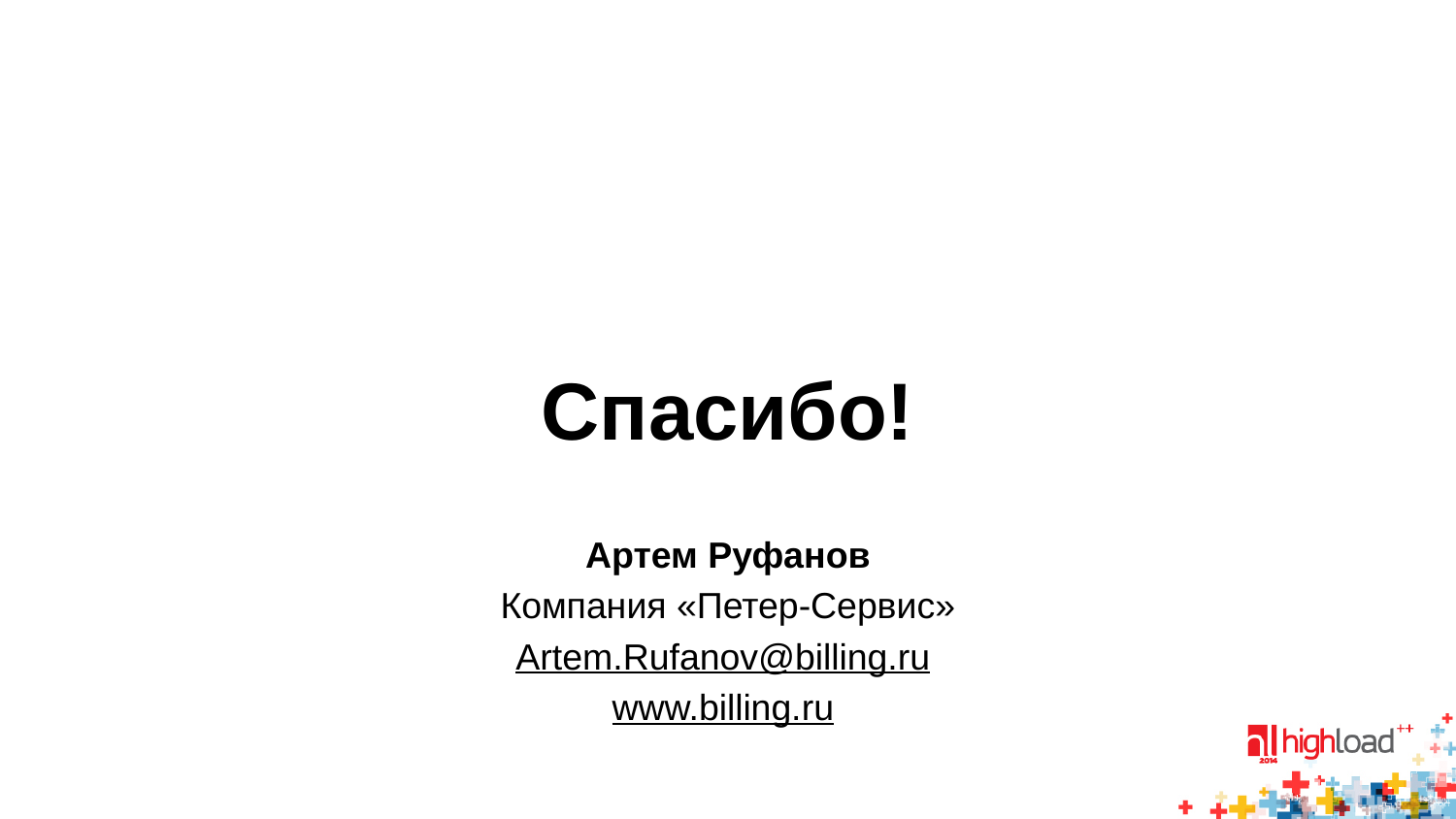

# Спасибо!
Артем Руфанов
Компания «Петер-Сервис»
Artem.Rufanov@billing.ru
www.billing.ru